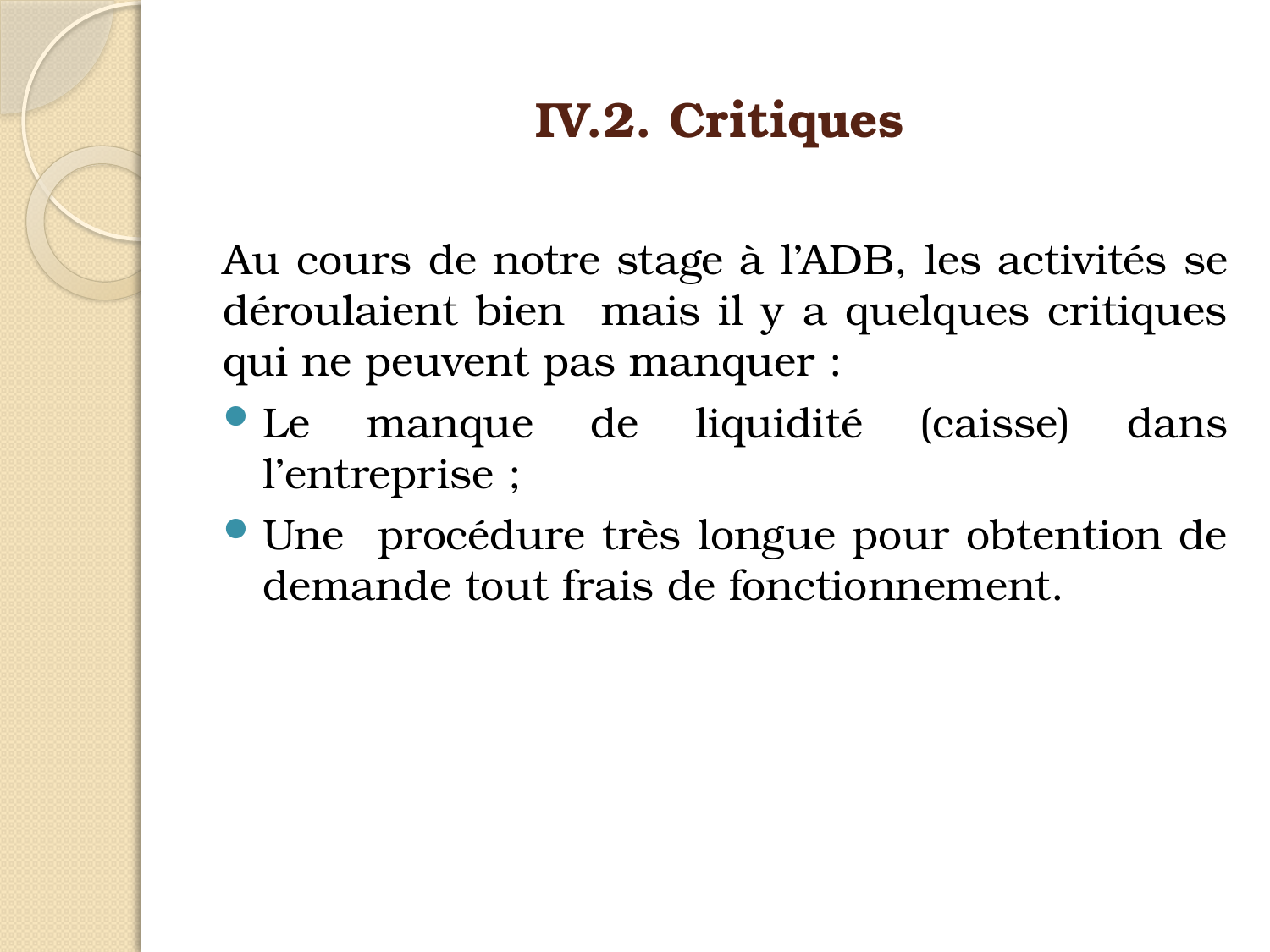

# IV.2. Critiques
Au cours de notre stage à l’ADB, les activités se déroulaient bien  mais il y a quelques critiques qui ne peuvent pas manquer :
Le manque de liquidité (caisse) dans l’entreprise ;
Une  procédure très longue pour obtention de demande tout frais de fonctionnement.